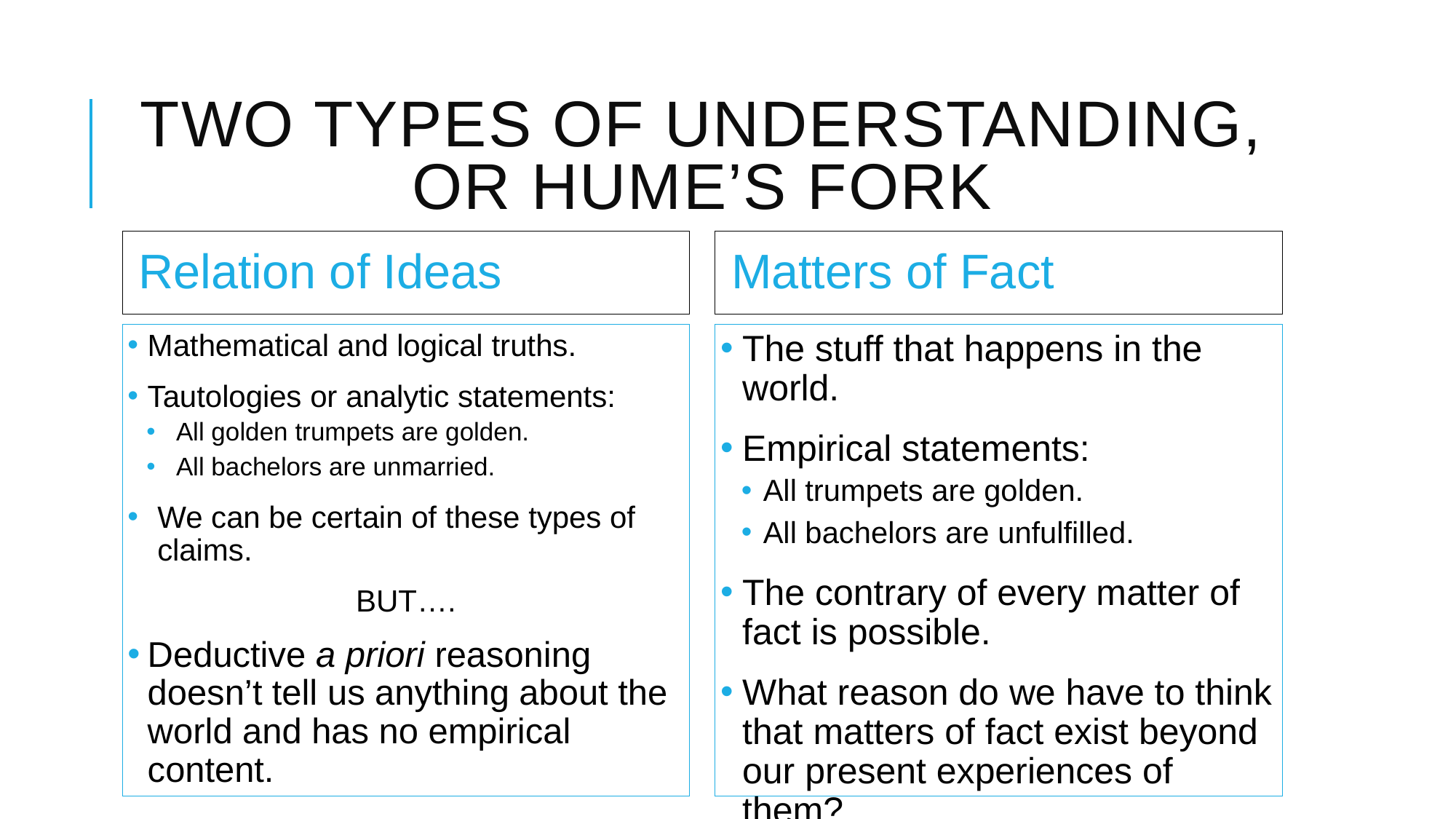

# Two Types of Understanding, or Hume’s Fork
Relation of Ideas
Matters of Fact
Mathematical and logical truths.
Tautologies or analytic statements:
All golden trumpets are golden.
All bachelors are unmarried.
We can be certain of these types of claims.
BUT….
Deductive a priori reasoning doesn’t tell us anything about the world and has no empirical content.
The stuff that happens in the world.
Empirical statements:
All trumpets are golden.
All bachelors are unfulfilled.
The contrary of every matter of fact is possible.
What reason do we have to think that matters of fact exist beyond our present experiences of them?